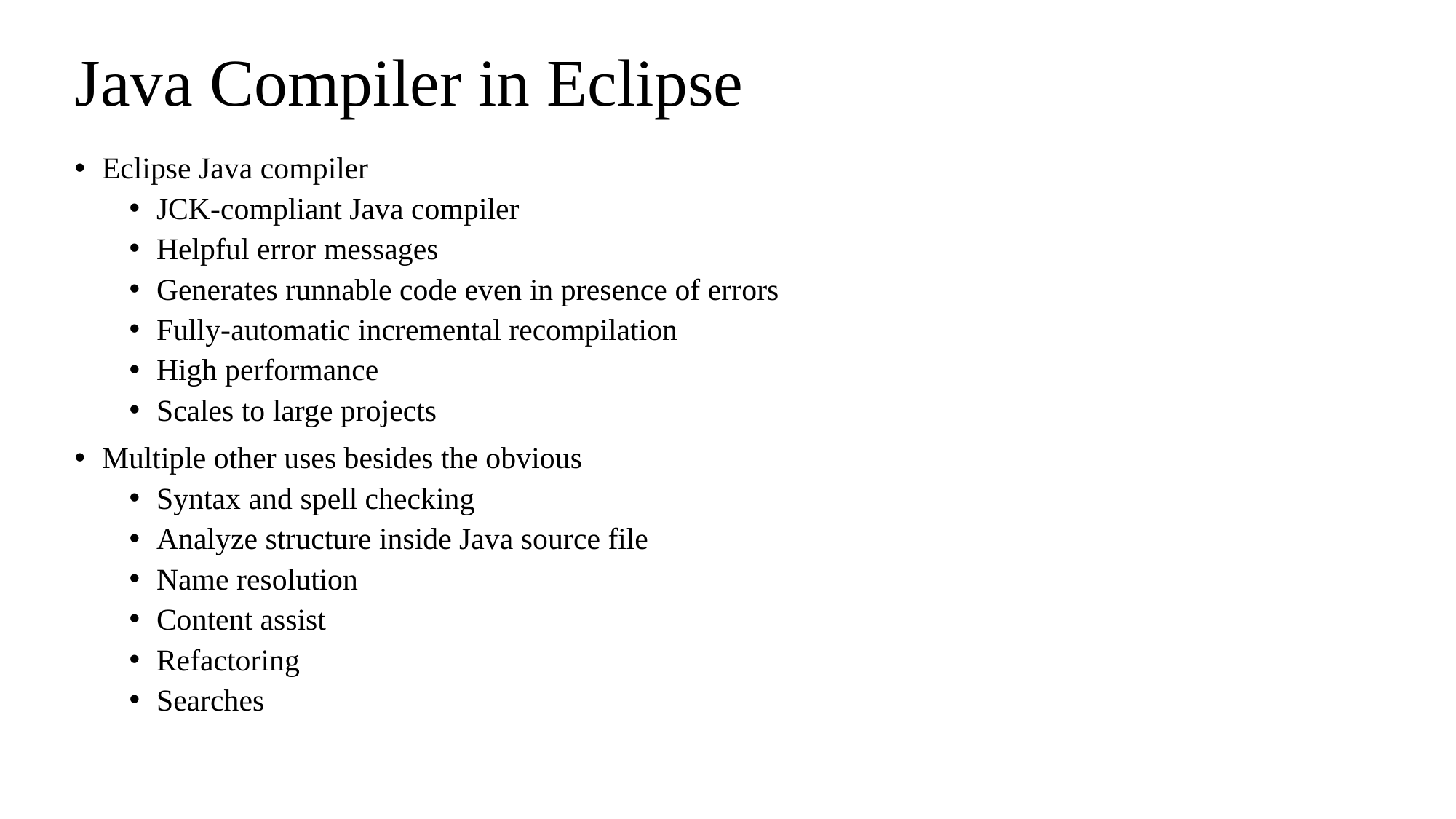

# Java Compiler in Eclipse
Eclipse Java compiler
JCK-compliant Java compiler
Helpful error messages
Generates runnable code even in presence of errors
Fully-automatic incremental recompilation
High performance
Scales to large projects
Multiple other uses besides the obvious
Syntax and spell checking
Analyze structure inside Java source file
Name resolution
Content assist
Refactoring
Searches